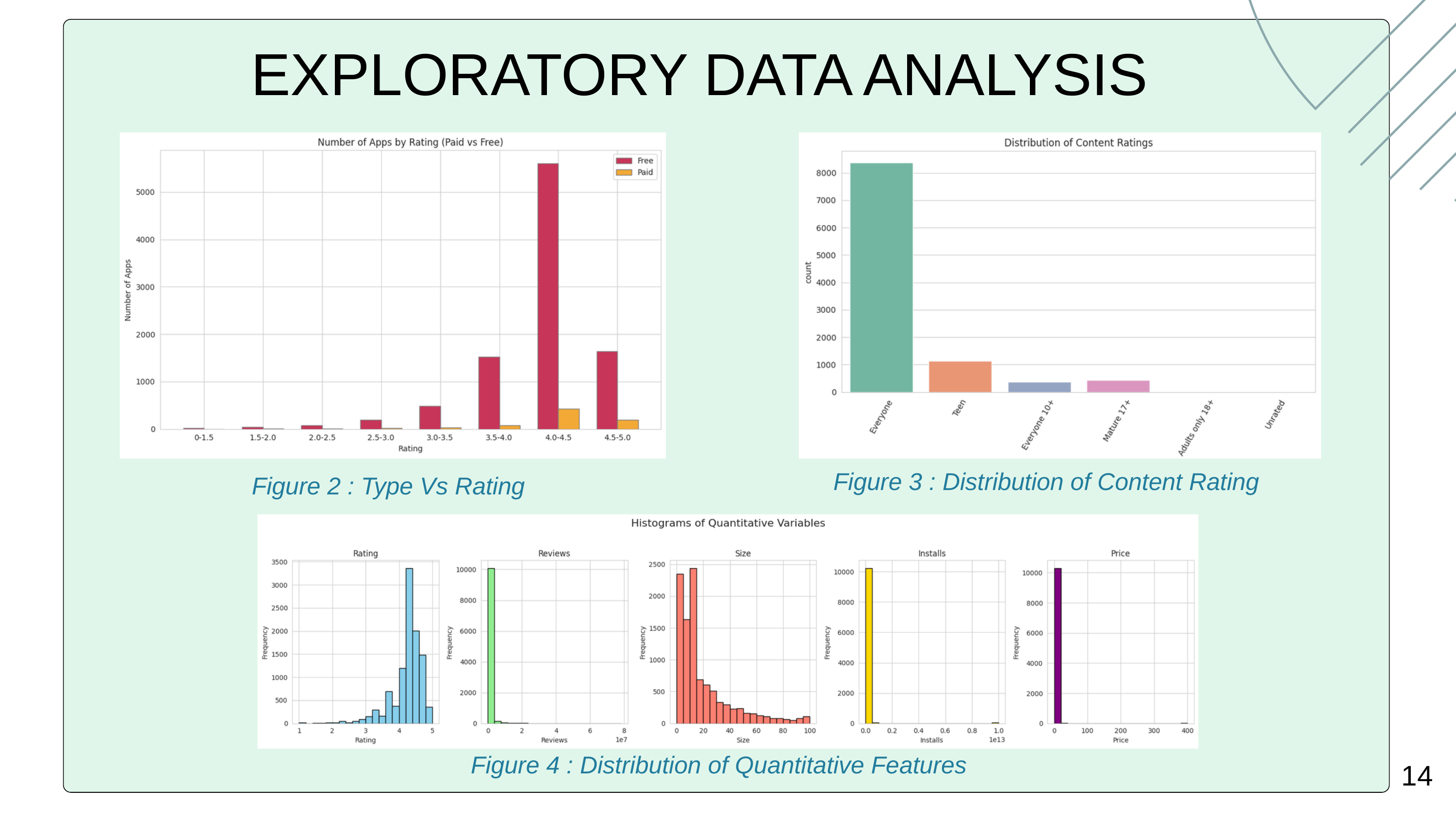

EXPLORATORY DATA ANALYSIS

Figure 3 : Distribution of Content Rating
Figure 2 : Type Vs Rating

Figure 4 : Distribution of Quantitative Features
14